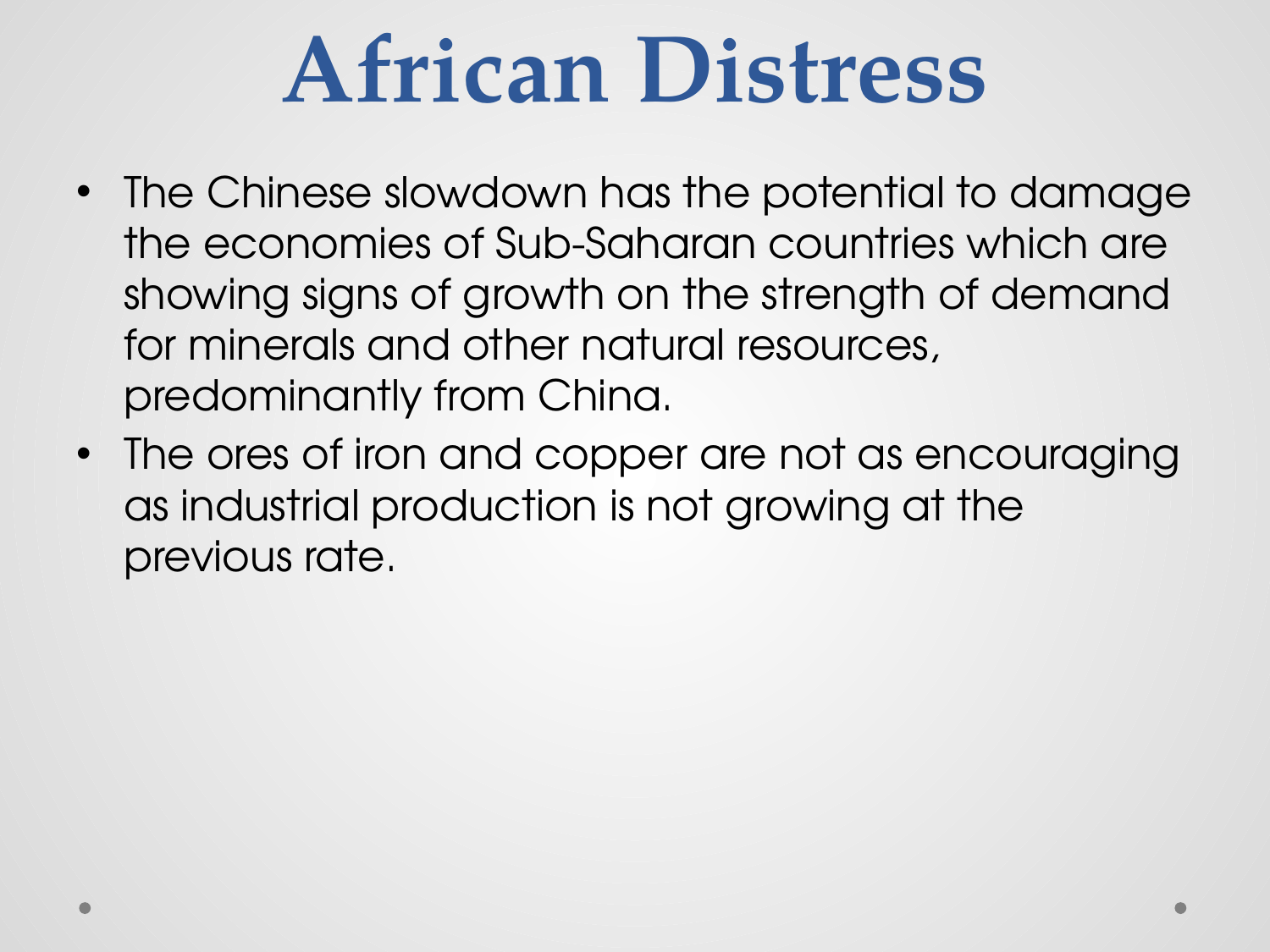

# African Distress
The Chinese slowdown has the potential to damage the economies of Sub-Saharan countries which are showing signs of growth on the strength of demand for minerals and other natural resources, predominantly from China.
The ores of iron and copper are not as encouraging as industrial production is not growing at the previous rate.